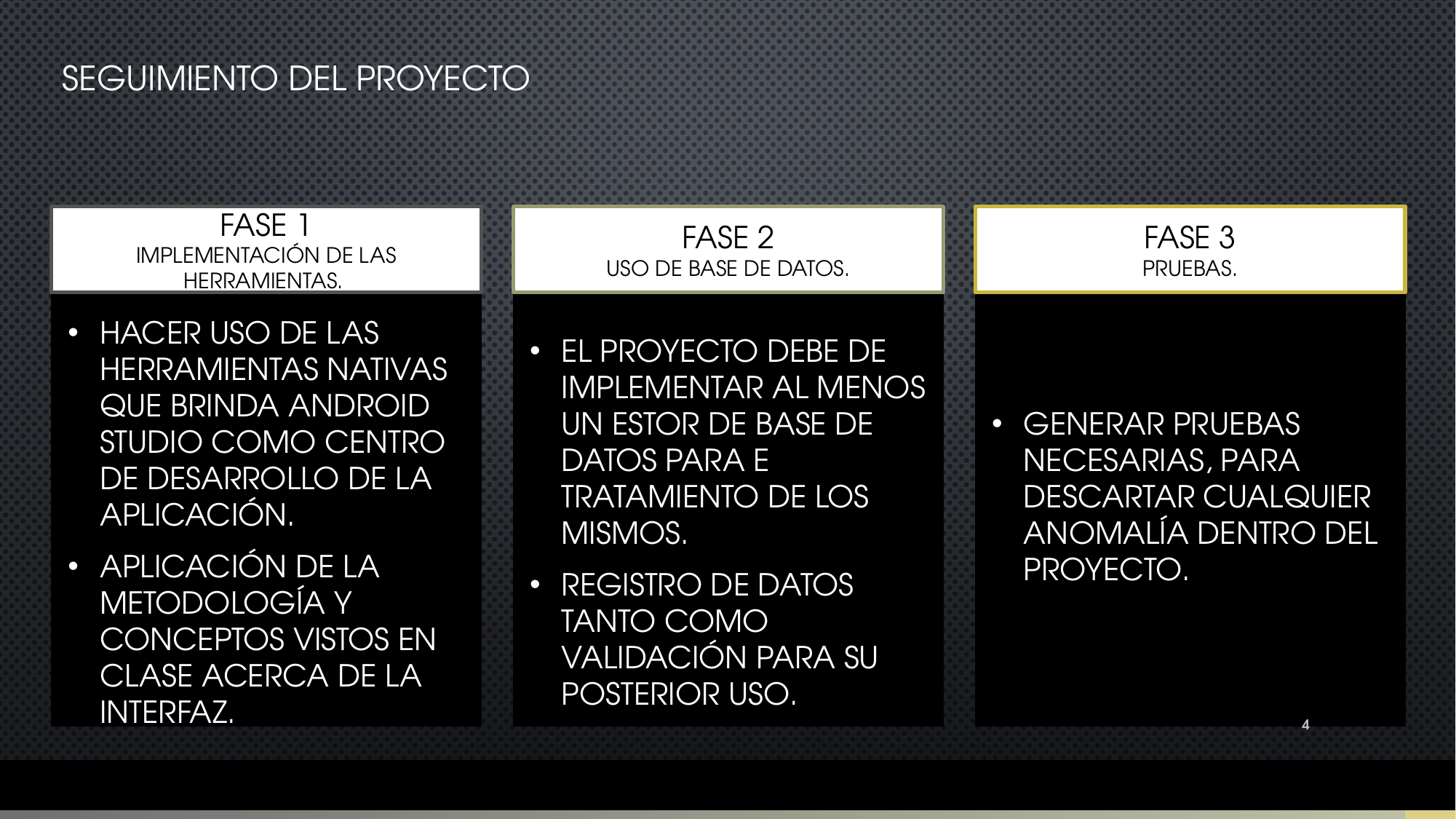

# Seguimiento del proyecto

Fase 1
Implementación de las herramientas.
Fase 2
Uso de base de datos.
Fase 3
Pruebas.
Hacer uso de las herramientas nativas que brinda Android Studio como centro de desarrollo de la aplicación.
Aplicación de la metodología y conceptos vistos en clase acerca de la interfaz.
El proyecto debe de implementar al menos un estor de base de datos para e tratamiento de los mismos.
Registro de datos tanto como validación para su posterior uso.
Generar pruebas necesarias, para descartar cualquier anomalía dentro del proyecto.

4